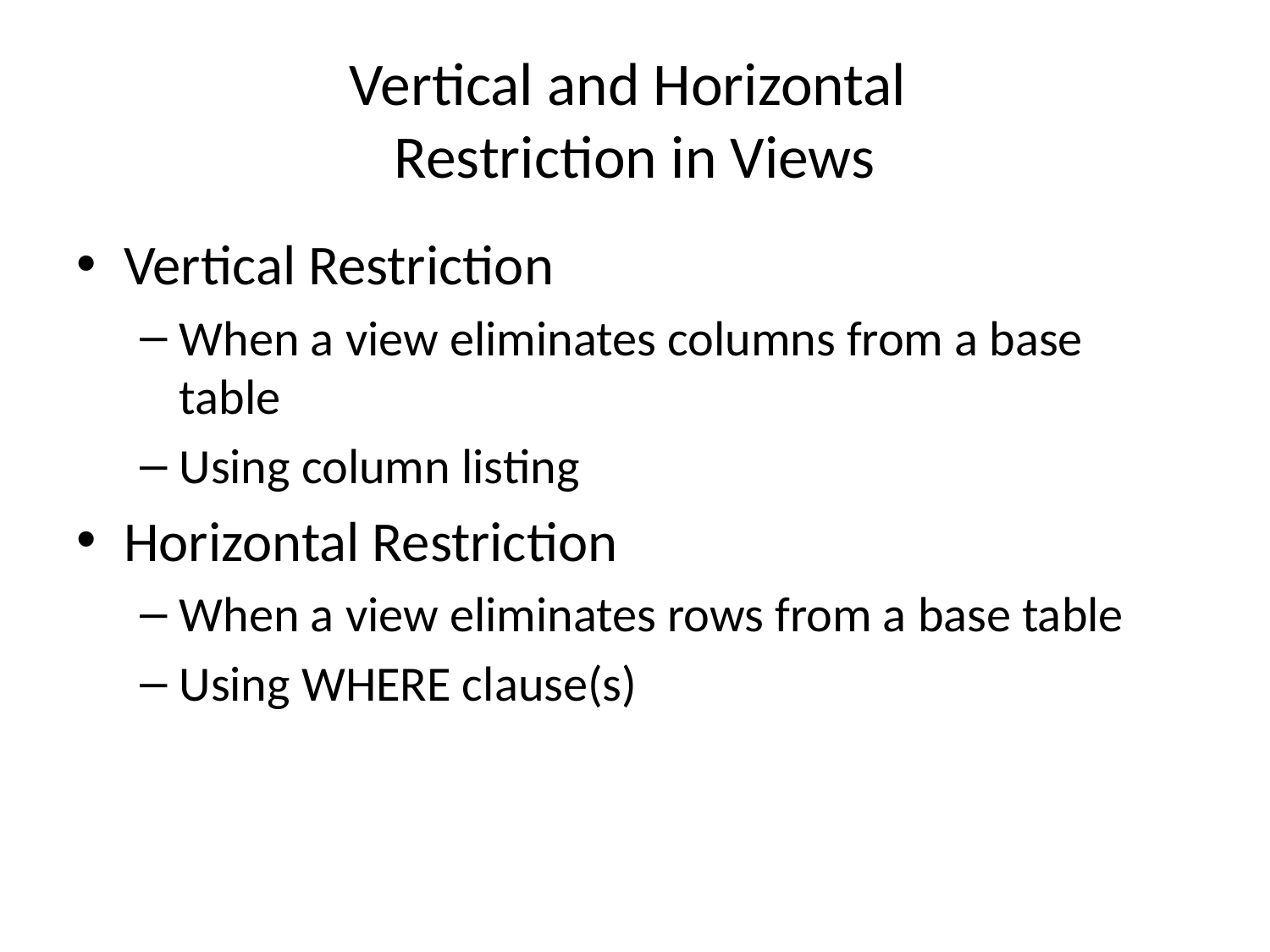

# Vertical and Horizontal Restriction in Views
Vertical Restriction
When a view eliminates columns from a base table
Using column listing
Horizontal Restriction
When a view eliminates rows from a base table
Using WHERE clause(s)